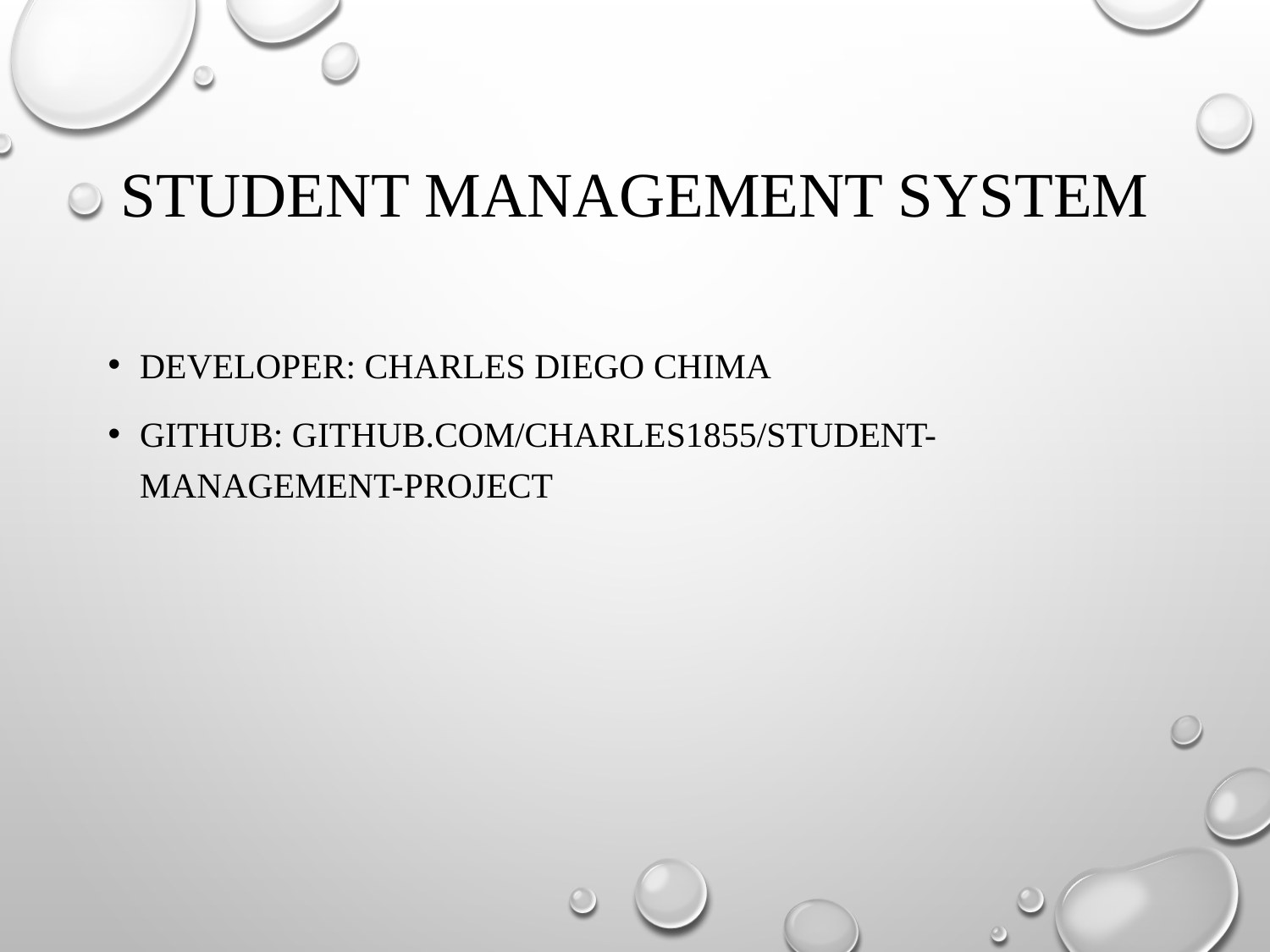

# STUDENT MANAGEMENT SYSTEM
DEVELOPER: CHARLES DIEGO CHIMA
GITHUB: GITHUB.COM/CHARLES1855/STUDENT-MANAGEMENT-PROJECT